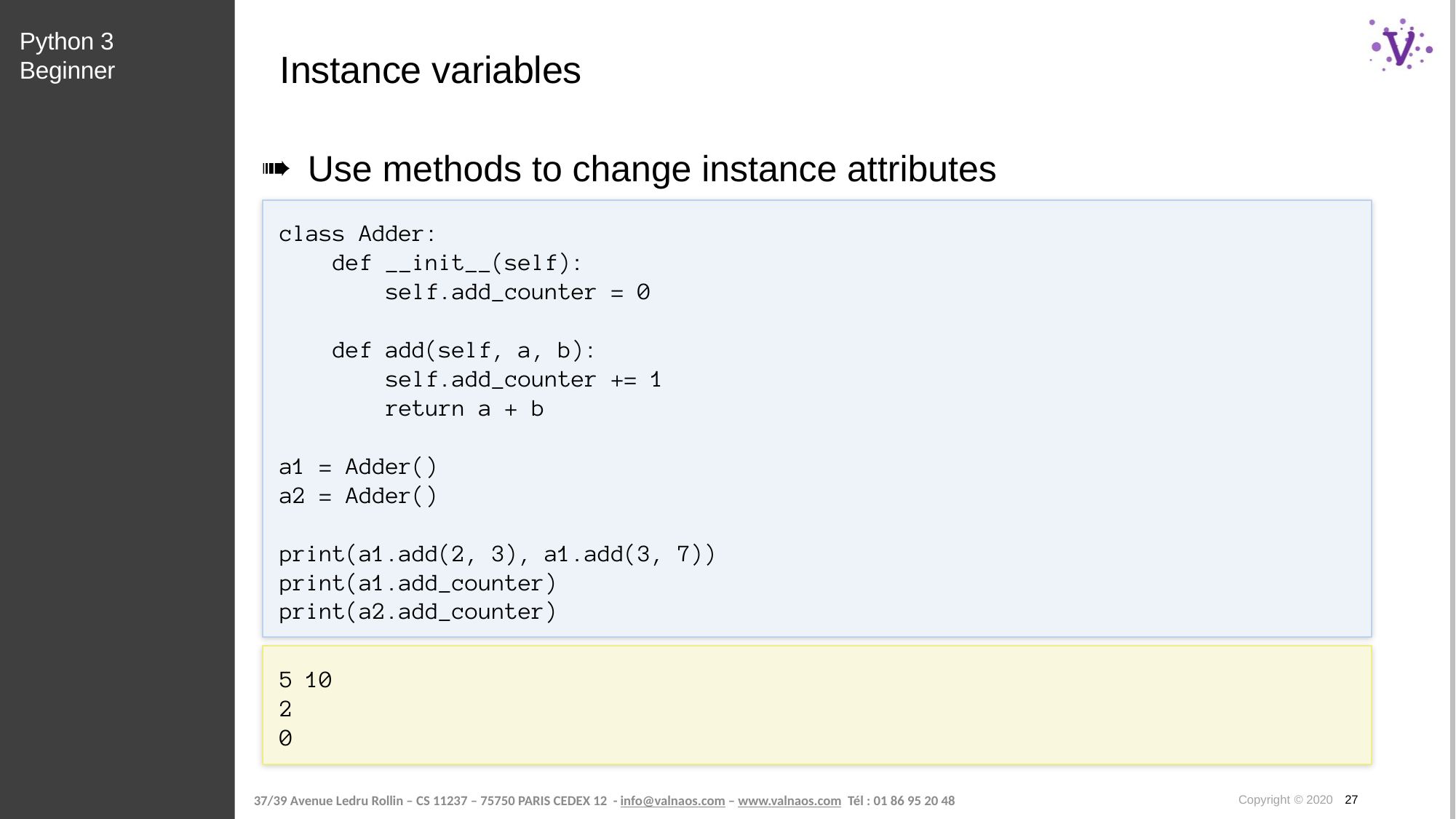

Python 3 Beginner
# Instance variables
Use methods to change instance attributes
class Adder:
    def __init__(self):
        self.add_counter = 0

    def add(self, a, b):
        self.add_counter += 1
        return a + b

a1 = Adder()
a2 = Adder()

print(a1.add(2, 3), a1.add(3, 7))
print(a1.add_counter)
print(a2.add_counter)
5 10
2
0

Copyright © 2020   27